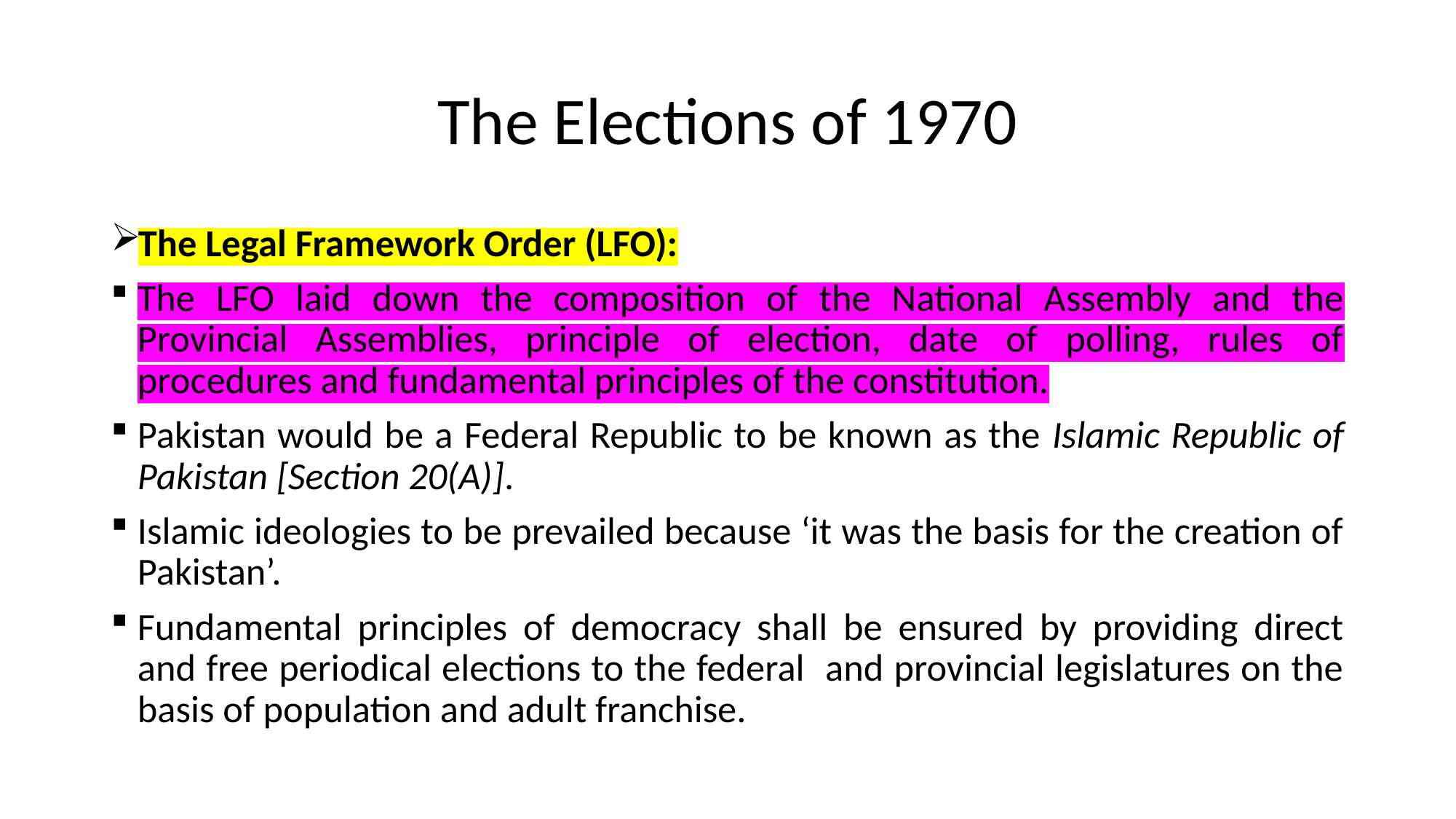

# The Elections of 1970
The Legal Framework Order (LFO):
The LFO laid down the composition of the National Assembly and the Provincial Assemblies, principle of election, date of polling, rules of procedures and fundamental principles of the constitution.
Pakistan would be a Federal Republic to be known as the Islamic Republic of Pakistan [Section 20(A)].
Islamic ideologies to be prevailed because ‘it was the basis for the creation of Pakistan’.
Fundamental principles of democracy shall be ensured by providing direct and free periodical elections to the federal  and provincial legislatures on the basis of population and adult franchise.